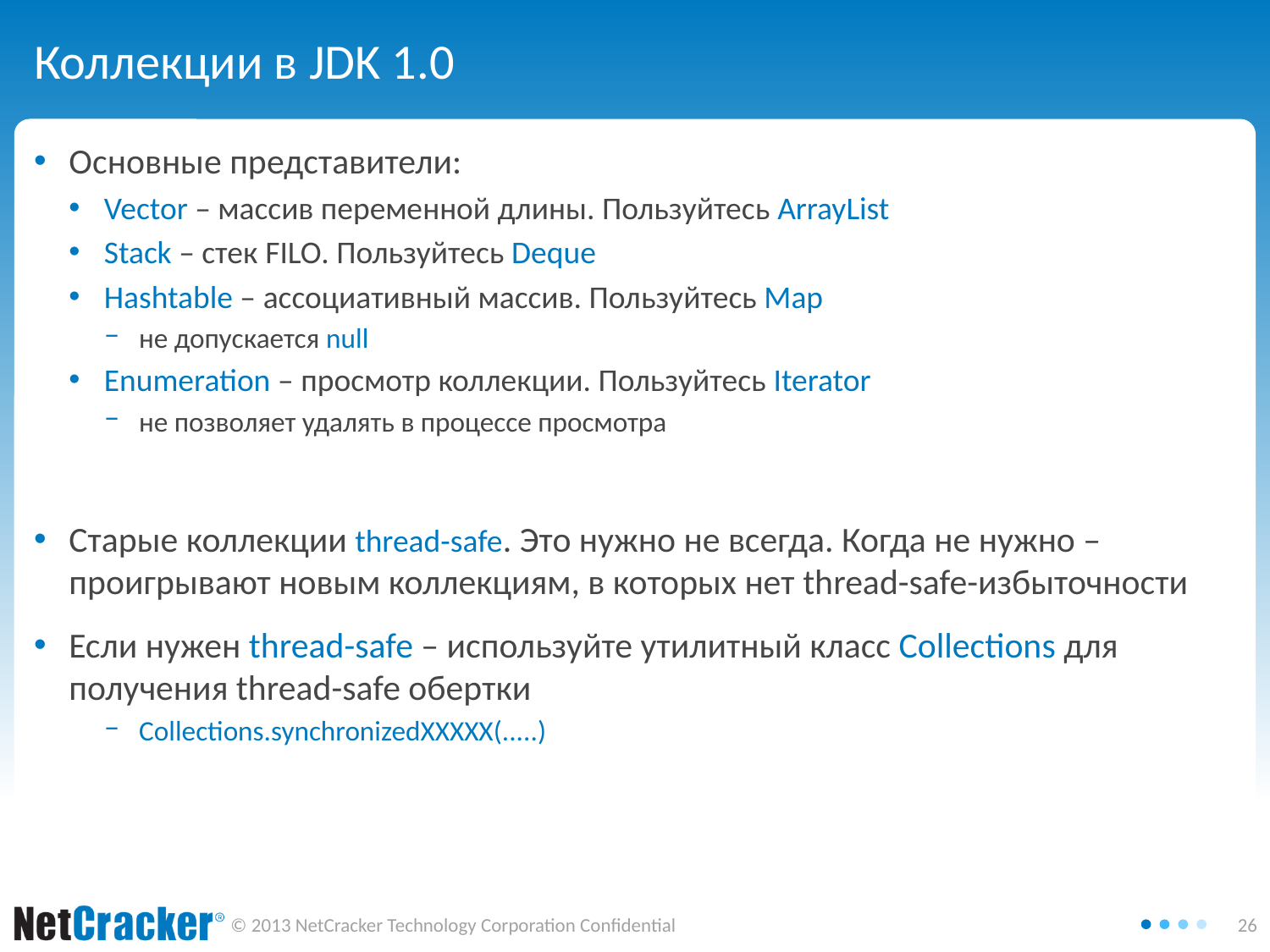

# Коллекции в JDK 1.0
Основные представители:
Vector – массив переменной длины. Пользуйтесь ArrayList
Stack – стек FILO. Пользуйтесь Deque
Hashtable – ассоциативный массив. Пользуйтесь Map
не допускается null
Enumeration – просмотр коллекции. Пользуйтесь Iterator
не позволяет удалять в процессе просмотра

Старые коллекции thread-safe. Это нужно не всегда. Когда не нужно – проигрывают новым коллекциям, в которых нет thread-safe-избыточности
Если нужен thread-safe – используйте утилитный класс Collections для получения thread-safe обертки
Collections.synchronizedXXXXX(.....)